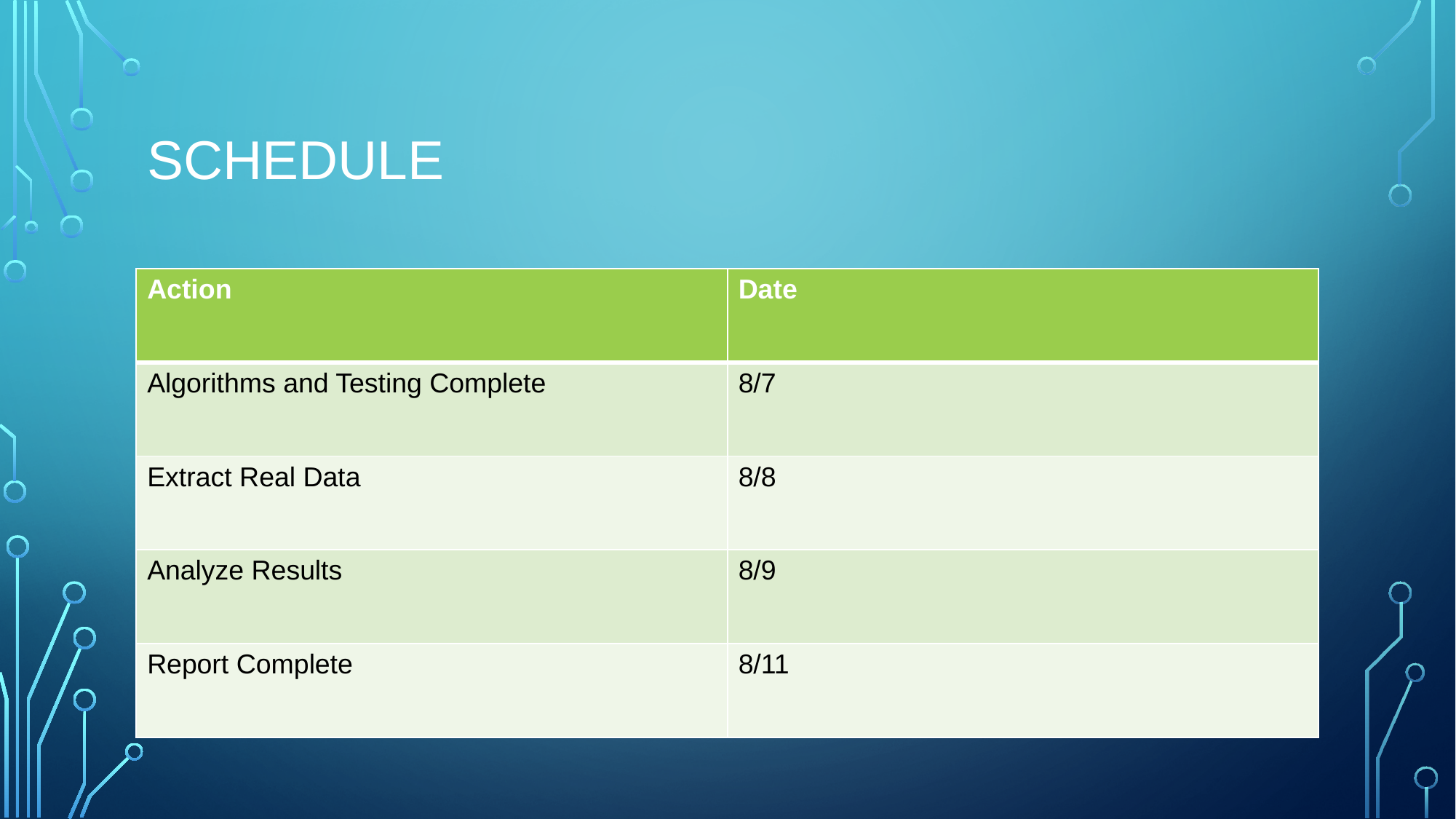

# Schedule
| Action | Date |
| --- | --- |
| Algorithms and Testing Complete | 8/7 |
| Extract Real Data | 8/8 |
| Analyze Results | 8/9 |
| Report Complete | 8/11 |